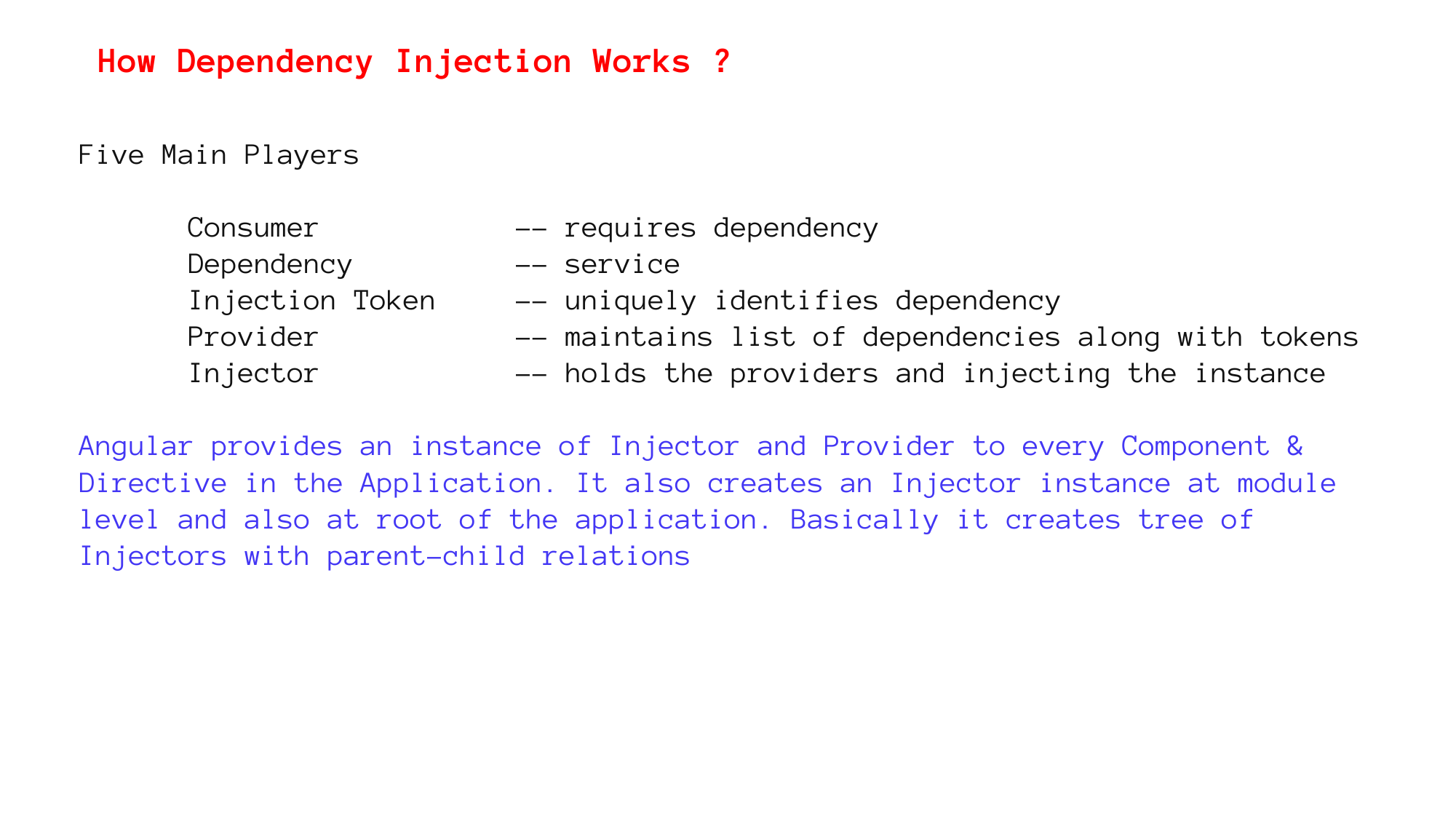

How Dependency Injection Works ?
Five Main Players

	Consumer		-- requires dependency
	Dependency		-- service
	Injection Token	-- uniquely identifies dependency
	Provider		-- maintains list of dependencies along with tokens
	Injector		-- holds the providers and injecting the instance

Angular provides an instance of Injector and Provider to every Component & Directive in the Application. It also creates an Injector instance at module level and also at root of the application. Basically it creates tree of Injectors with parent-child relations